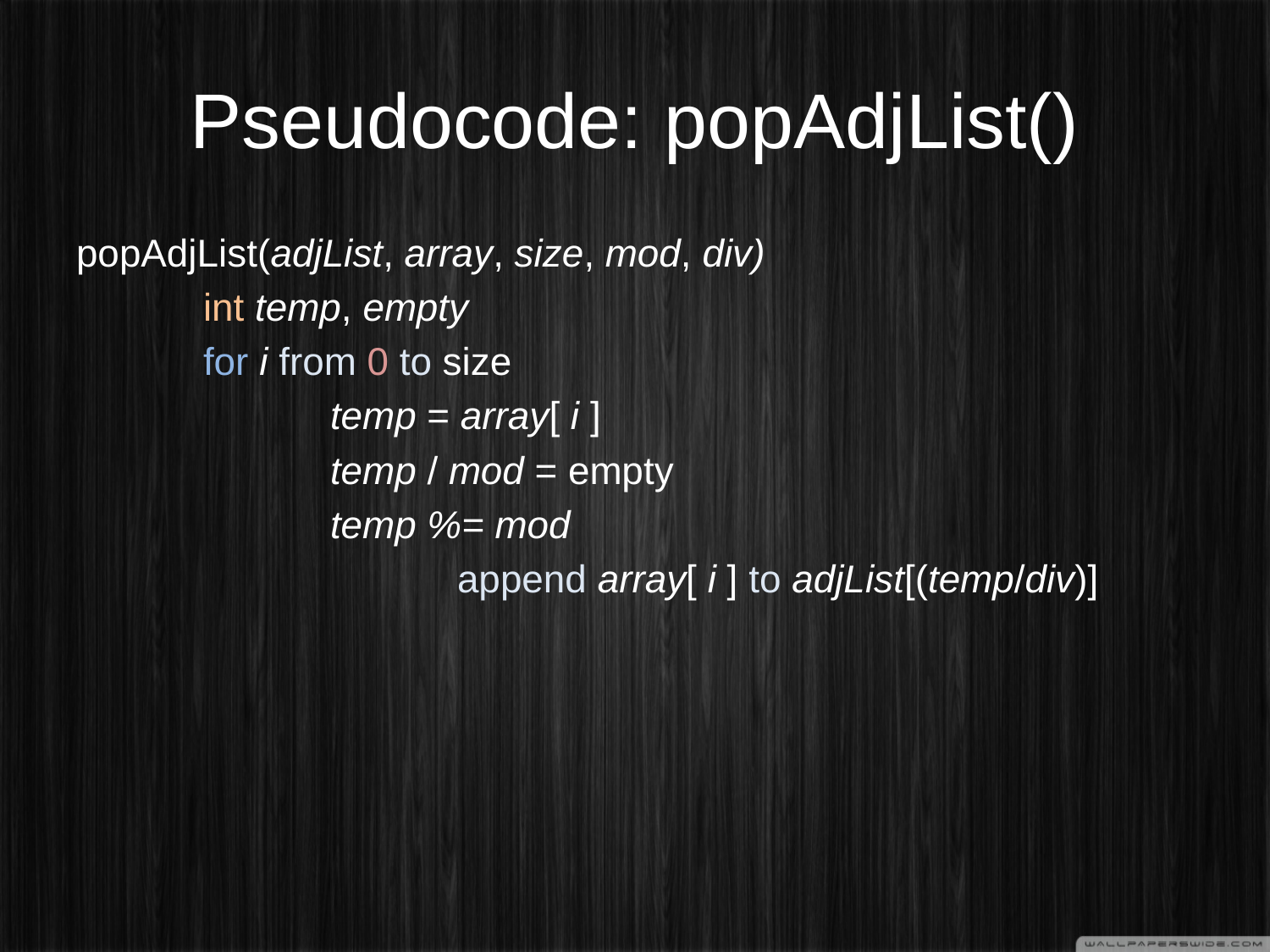

# Pseudocode: popAdjList()
popAdjList(adjList, array, size, mod, div)
	int temp, empty
	for i from 0 to size
	 	temp = array[ i ]
	 	temp / mod = empty
	 	temp %= mod
 		 	append array[ i ] to adjList[(temp/div)]